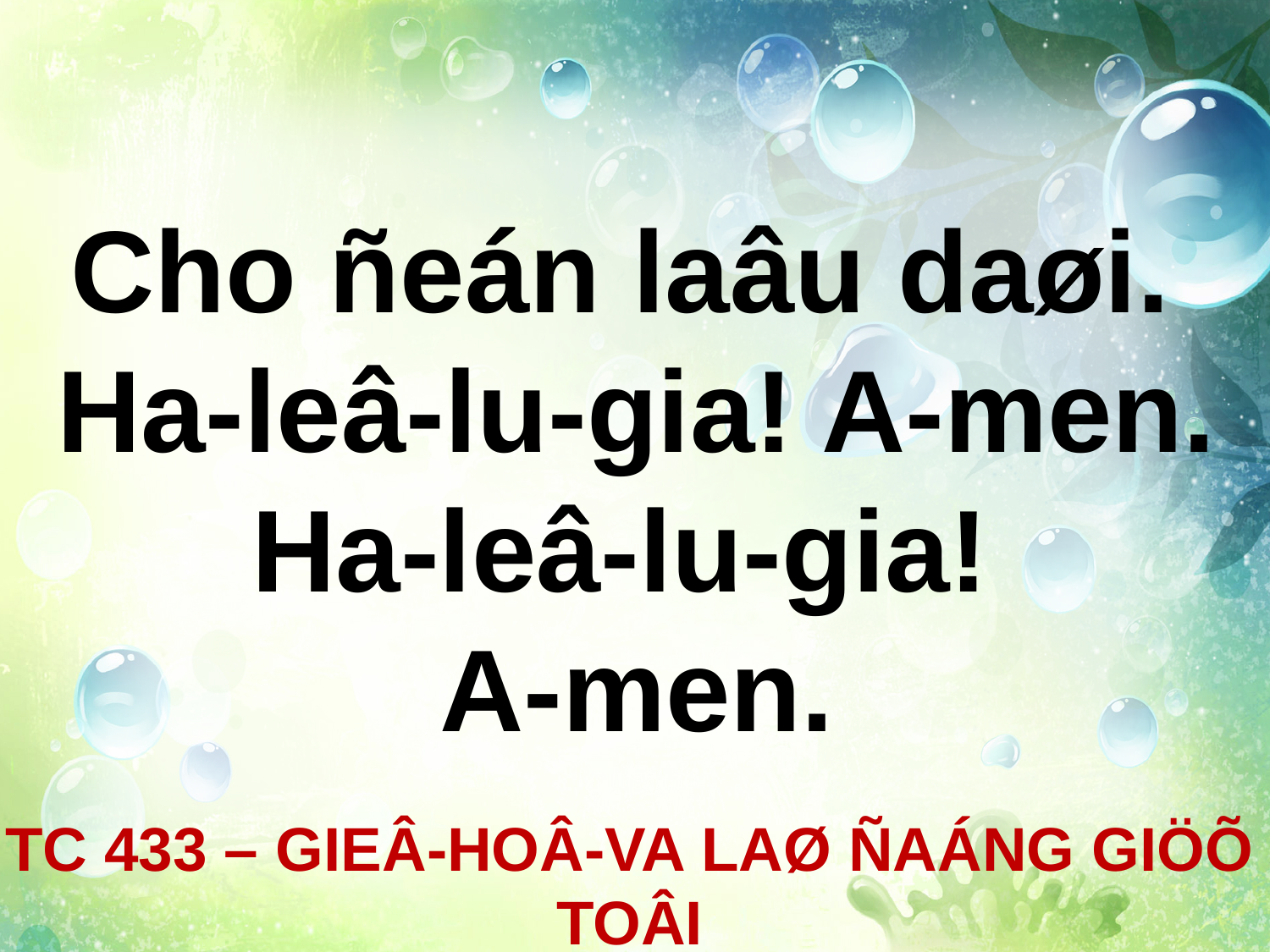

Cho ñeán laâu daøi.
Ha-leâ-lu-gia! A-men.
Ha-leâ-lu-gia!
A-men.
TC 433 – GIEÂ-HOÂ-VA LAØ ÑAÁNG GIÖÕ TOÂI